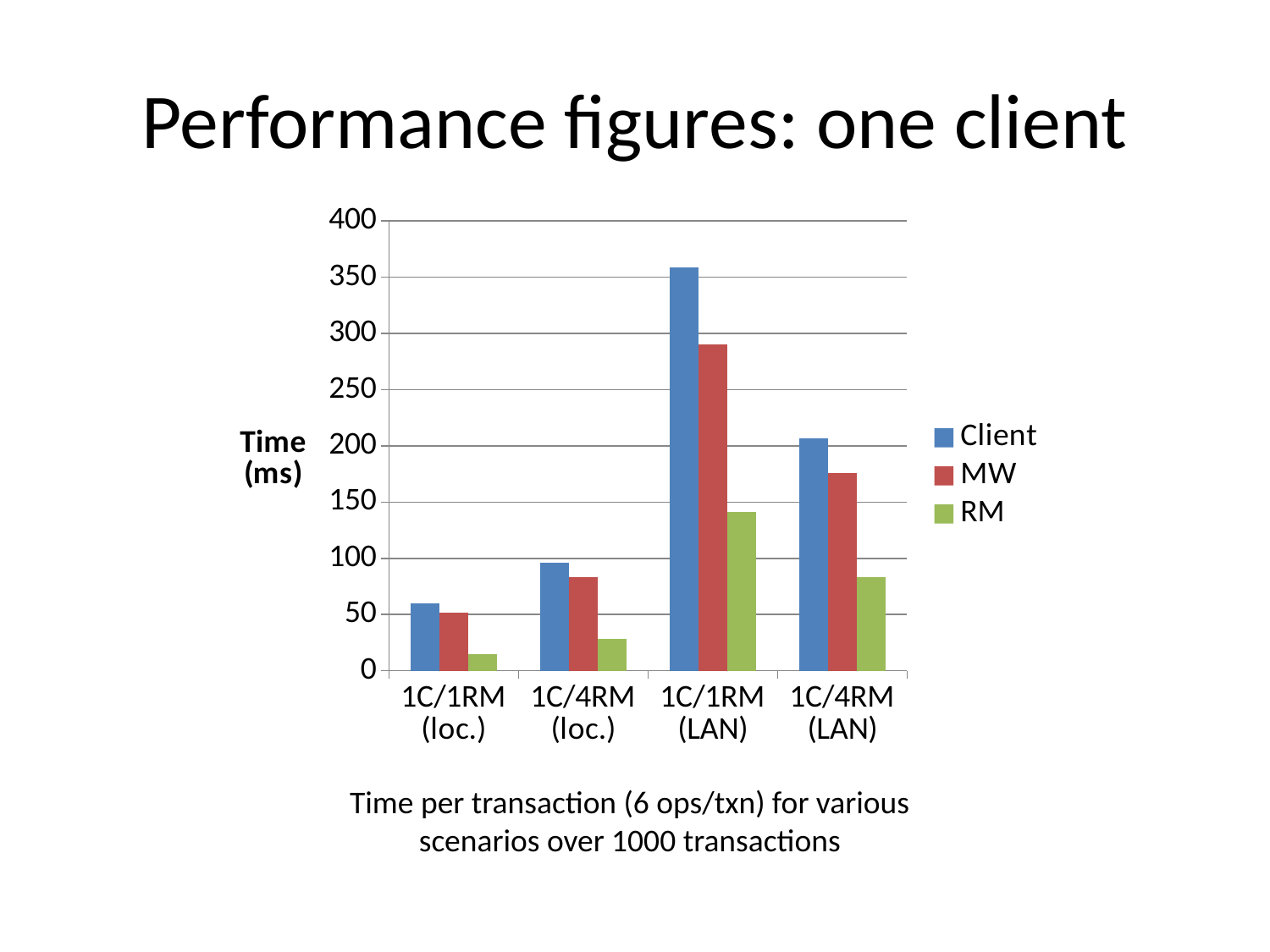

# Performance figures: one client

### Chart

| Category | Client | MW | RM |
|---|---|---|---|
| 1C/1RM (loc.) | 60.18 | 51.88 | 14.46 |
| 1C/4RM (loc.) | 95.96 | 83.57 | 28.53 |
| 1C/1RM (LAN) | 358.92 | 289.97 | 141.48 |
| 1C/4RM (LAN) | 206.68 | 175.87 | 83.48 |
Time per transaction (6 ops/txn) for various scenarios over 1000 transactions